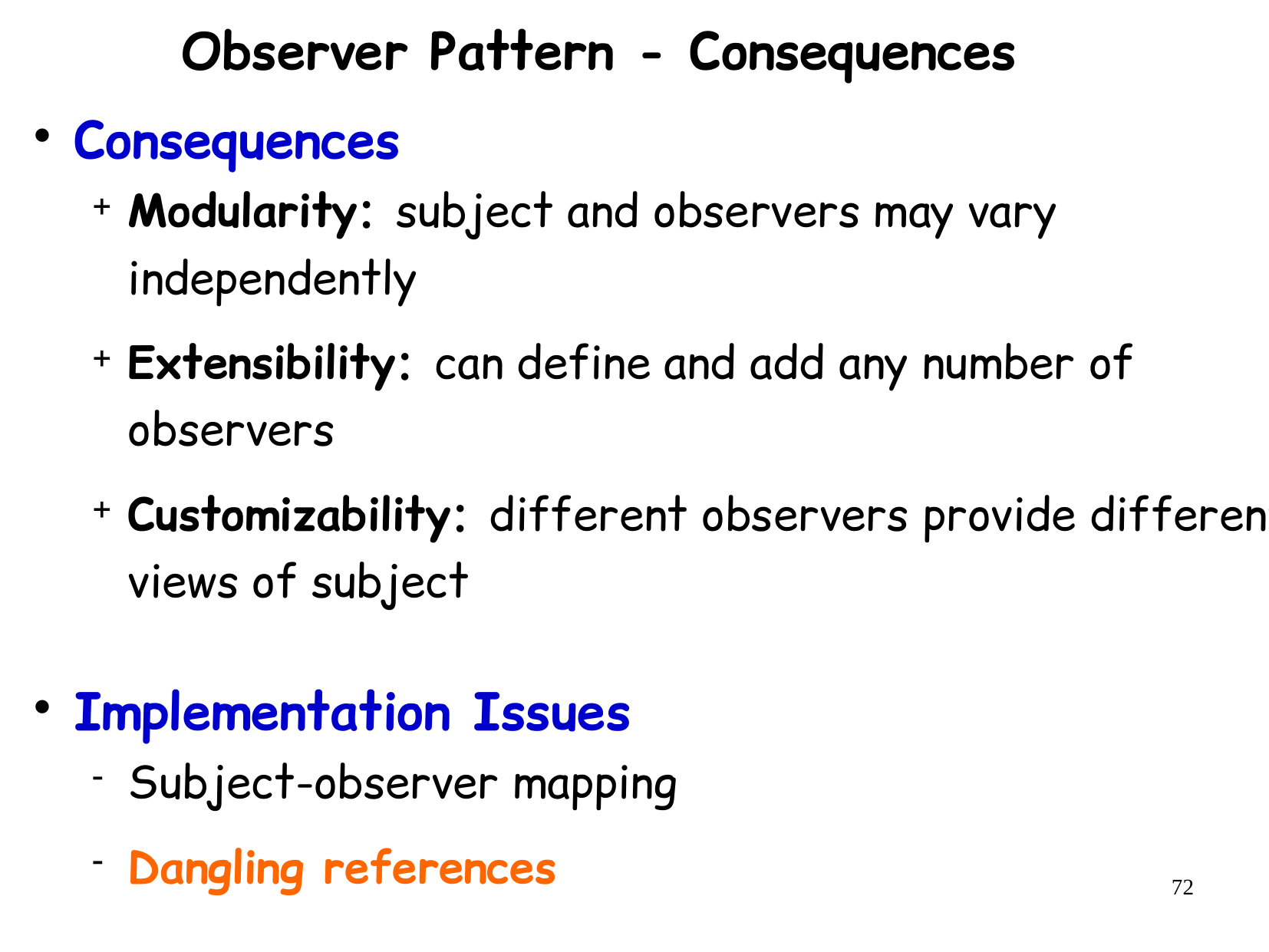

Observer Pattern - Consequences
Consequences
Modularity: subject and observers may vary independently
Extensibility: can define and add any number of observers
Customizability: different observers provide different views of subject
Implementation Issues
Subject-observer mapping
Dangling references